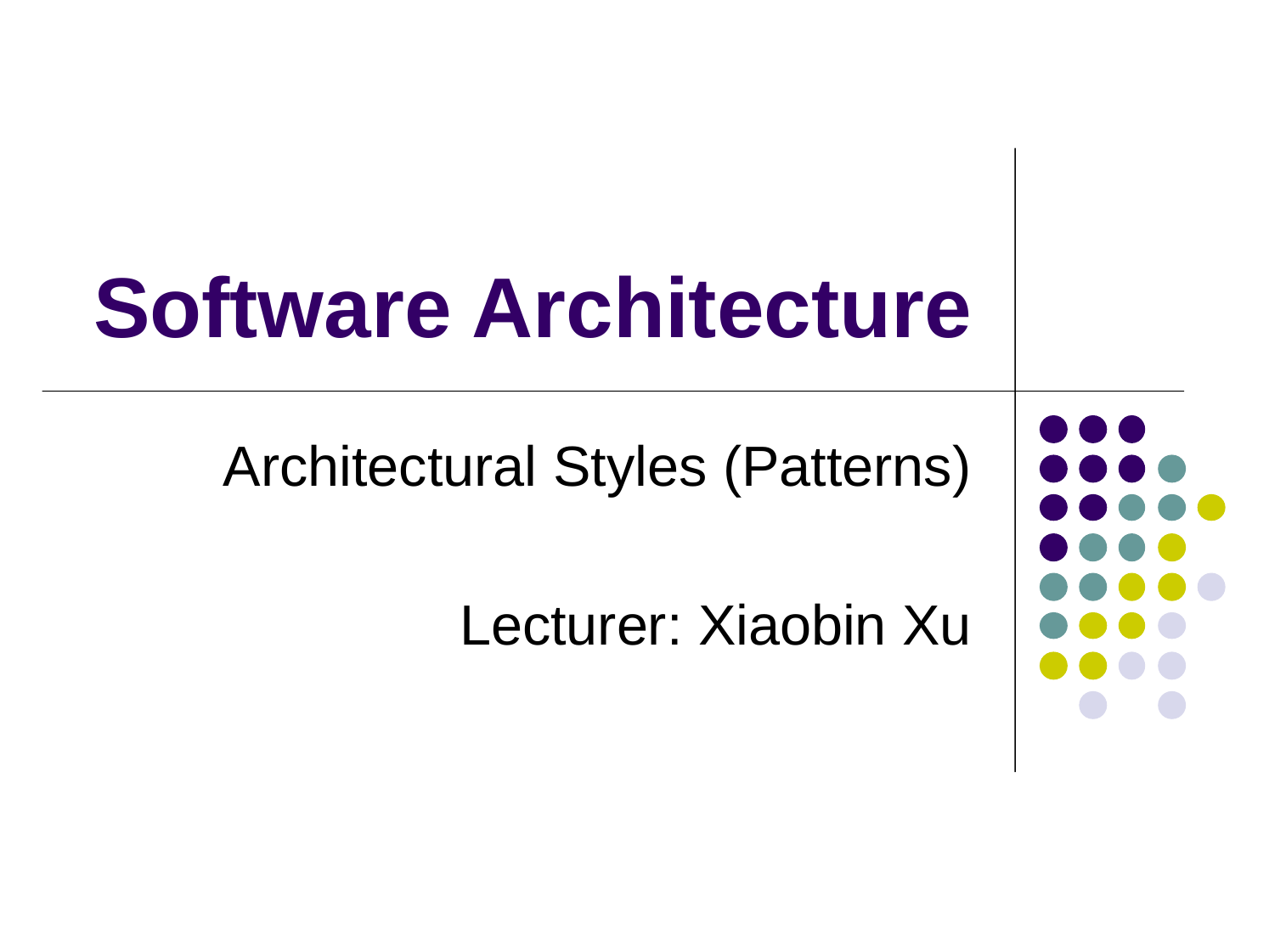

# Software Architecture
Architectural Styles (Patterns)

Lecturer: Xiaobin Xu